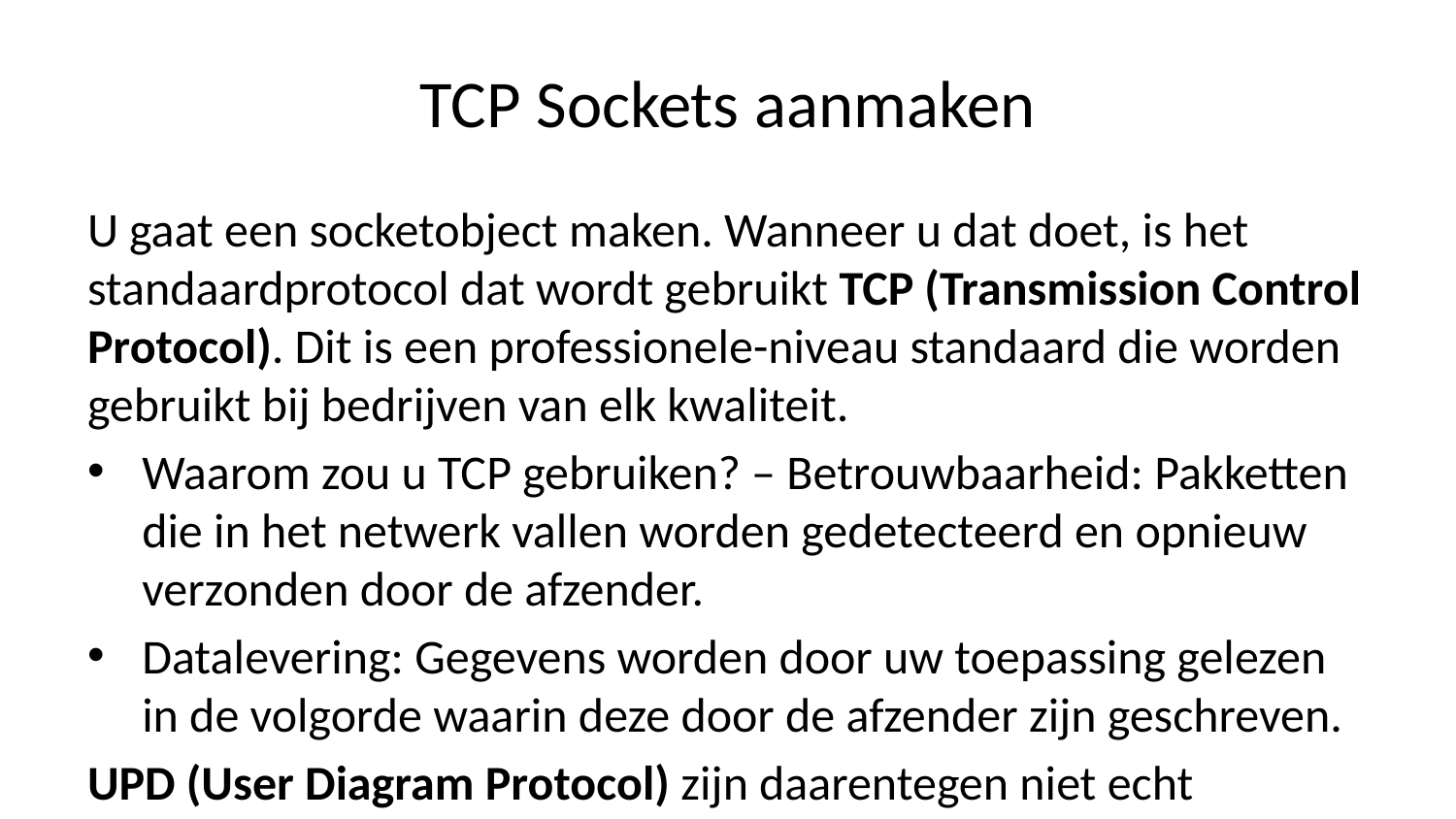

# TCP Sockets aanmaken
U gaat een socketobject maken. Wanneer u dat doet, is het standaardprotocol dat wordt gebruikt TCP (Transmission Control Protocol). Dit is een professionele-niveau standaard die worden gebruikt bij bedrijven van elk kwaliteit.
Waarom zou u TCP gebruiken? – Betrouwbaarheid: Pakketten die in het netwerk vallen worden gedetecteerd en opnieuw verzonden door de afzender.
Datalevering: Gegevens worden door uw toepassing gelezen in de volgorde waarin deze door de afzender zijn geschreven.
UPD (User Diagram Protocol) zijn daarentegen niet echt betrouwbaar en gegevens die door de ontvanger worden gelezen, kunnen niet in orde zijn met de schrijfbewerkingen van de afzender.
Maar,
WAAROM is dit BELANGRIJK?
Netwerken zijn een best-effort delivery systeem. Er is GEEN garantie dat uw gegevens hun bestemming (destination) bereiken of dat u ontvangt wat naar u is verzonden.